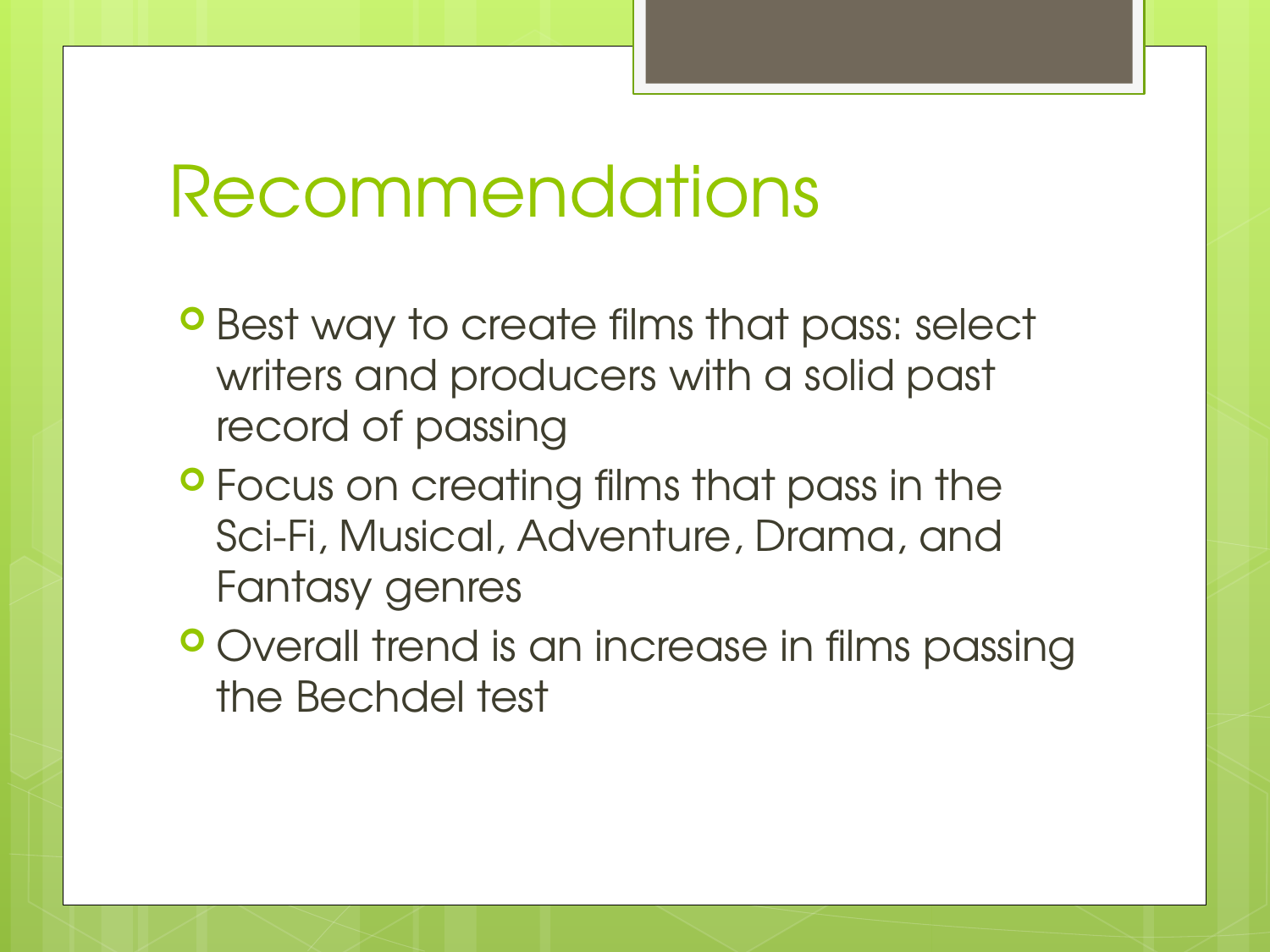

# Recommendations
Best way to create films that pass: select writers and producers with a solid past record of passing
Focus on creating films that pass in the Sci-Fi, Musical, Adventure, Drama, and Fantasy genres
Overall trend is an increase in films passing the Bechdel test